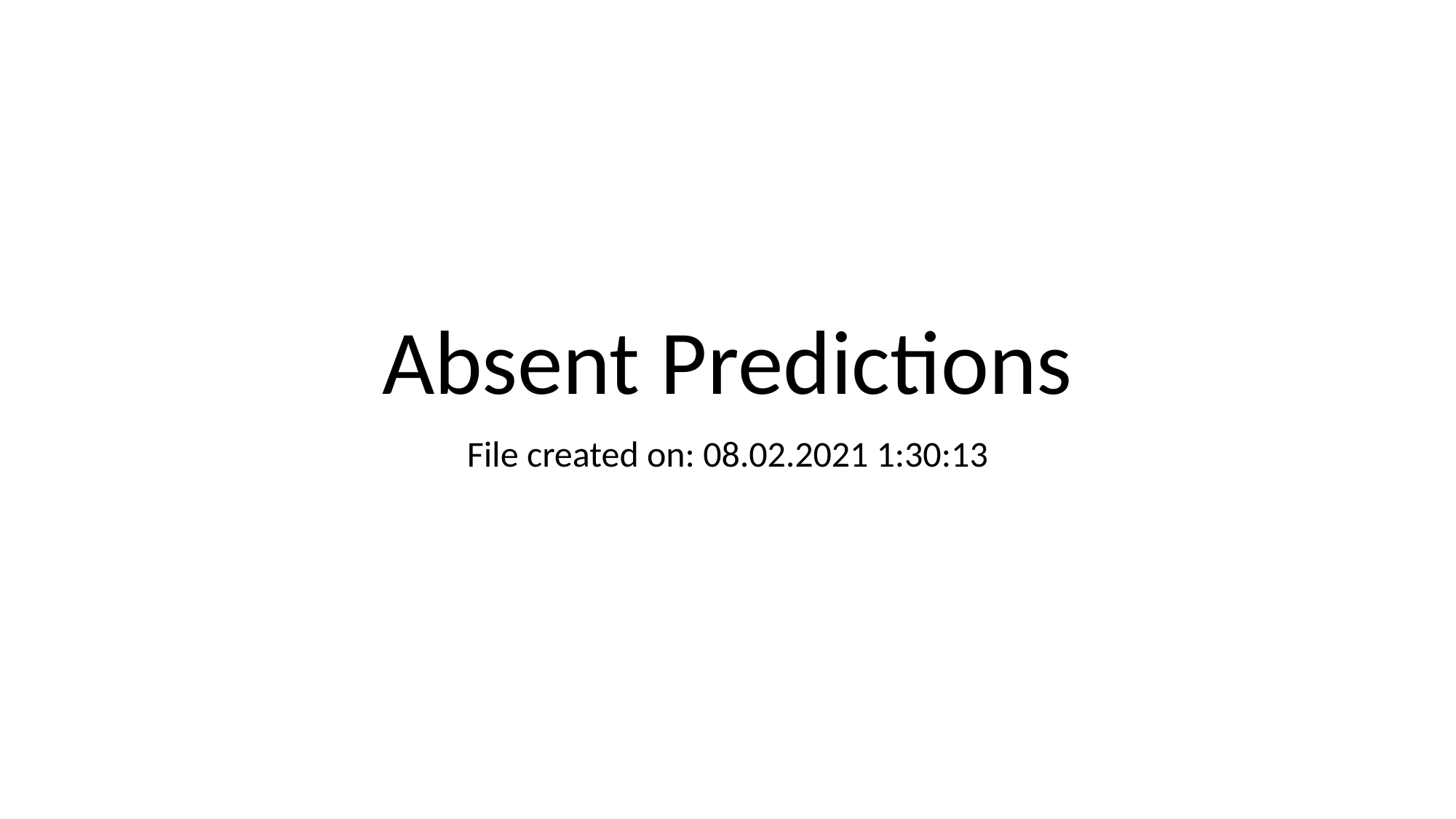

# Absent Predictions
File created on: 08.02.2021 1:30:13